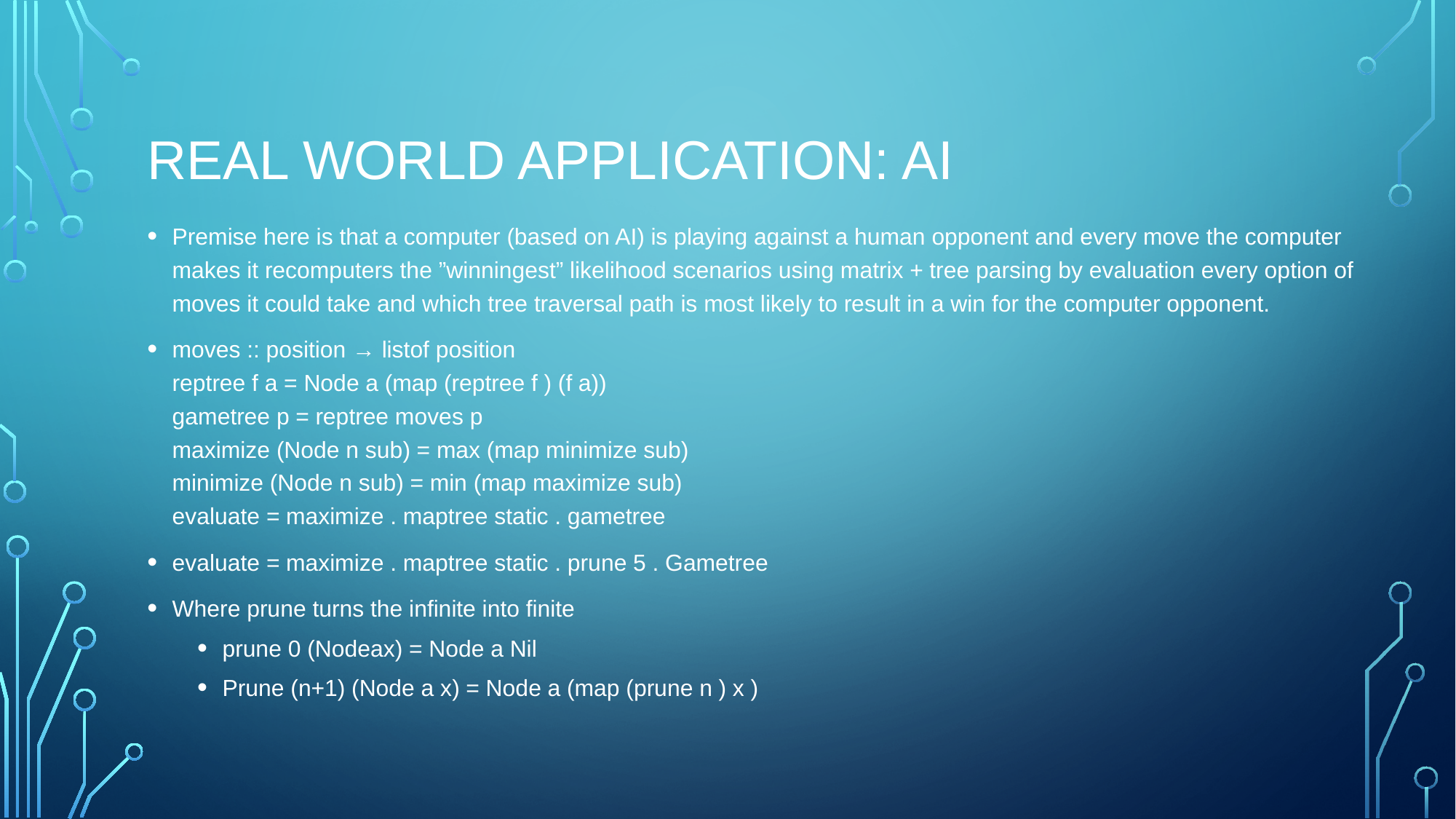

# Real world application: AI
Premise here is that a computer (based on AI) is playing against a human opponent and every move the computer makes it recomputers the ”winningest” likelihood scenarios using matrix + tree parsing by evaluation every option of moves it could take and which tree traversal path is most likely to result in a win for the computer opponent.
moves :: position → listof position
reptree f a = Node a (map (reptree f ) (f a))
gametree p = reptree moves p
maximize (Node n sub) = max (map minimize sub)
minimize (Node n sub) = min (map maximize sub)
evaluate = maximize . maptree static . gametree
evaluate = maximize . maptree static . prune 5 . Gametree
Where prune turns the infinite into finite
prune 0 (Nodeax) = Node a Nil
Prune (n+1) (Node a x) = Node a (map (prune n ) x )